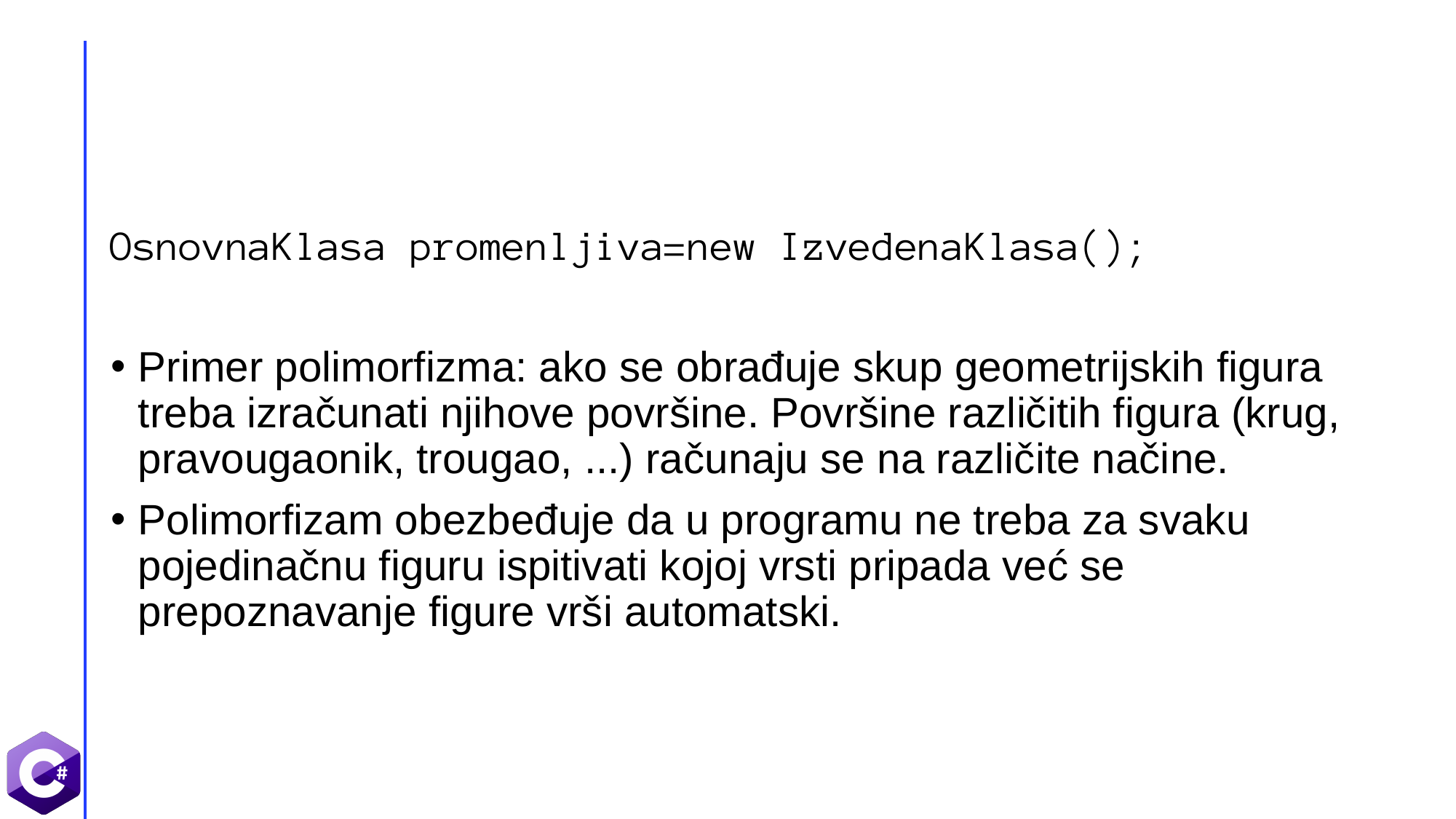

#
OsnovnaKlasa promenljiva=new IzvedenaKlasa();

Primer polimorfizma: ako se obrađuje skup geometrijskih figura treba izračunati njihove površine. Površine različitih figura (krug, pravougaonik, trougao, ...) računaju se na različite načine.
Polimorfizam obezbeđuje da u programu ne treba za svaku pojedinačnu figuru ispitivati kojoj vrsti pripada već se prepoznavanje figure vrši automatski.